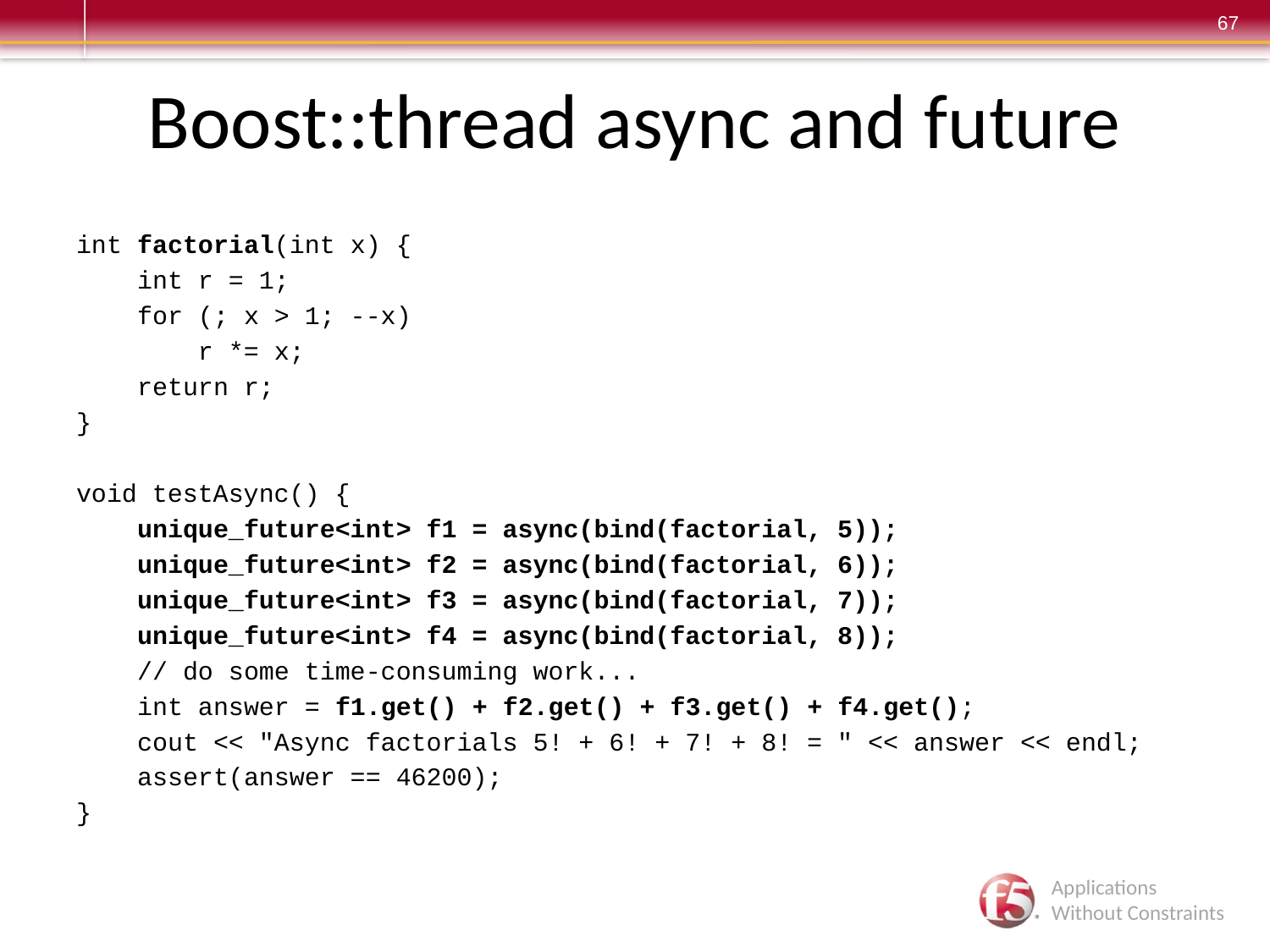

# Boost::thread async and future
int factorial(int x) {
    int r = 1;
    for (; x > 1; --x)
        r *= x;
    return r;
}

void testAsync() {
    unique_future<int> f1 = async(bind(factorial, 5));
    unique_future<int> f2 = async(bind(factorial, 6));
    unique_future<int> f3 = async(bind(factorial, 7));
    unique_future<int> f4 = async(bind(factorial, 8));
    // do some time-consuming work...
    int answer = f1.get() + f2.get() + f3.get() + f4.get();
    cout << "Async factorials 5! + 6! + 7! + 8! = " << answer << endl;
    assert(answer == 46200);
}